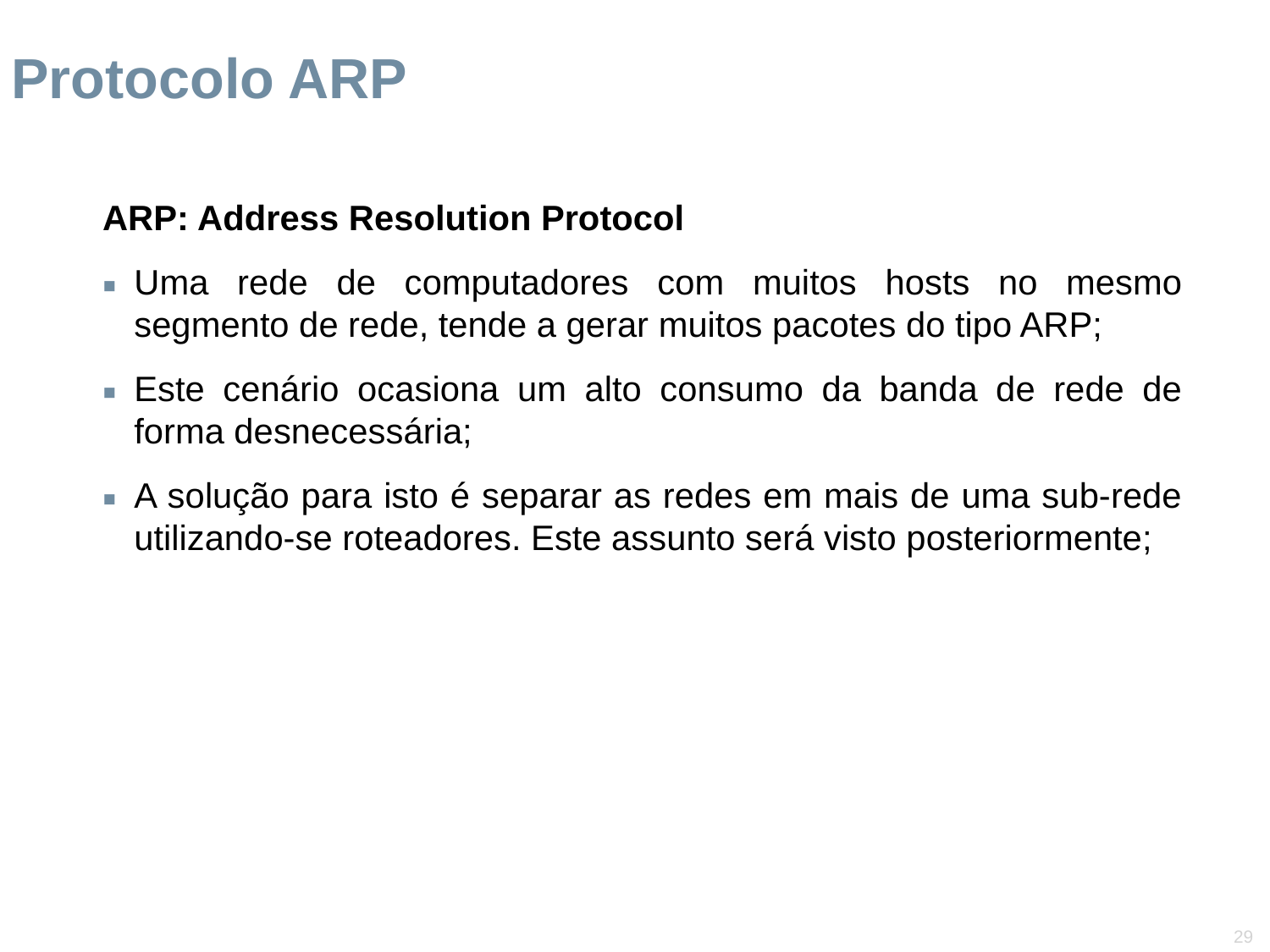

Protocolo ARP
ARP: Address Resolution Protocol
Uma rede de computadores com muitos hosts no mesmo segmento de rede, tende a gerar muitos pacotes do tipo ARP;
Este cenário ocasiona um alto consumo da banda de rede de forma desnecessária;
A solução para isto é separar as redes em mais de uma sub-rede utilizando-se roteadores. Este assunto será visto posteriormente;